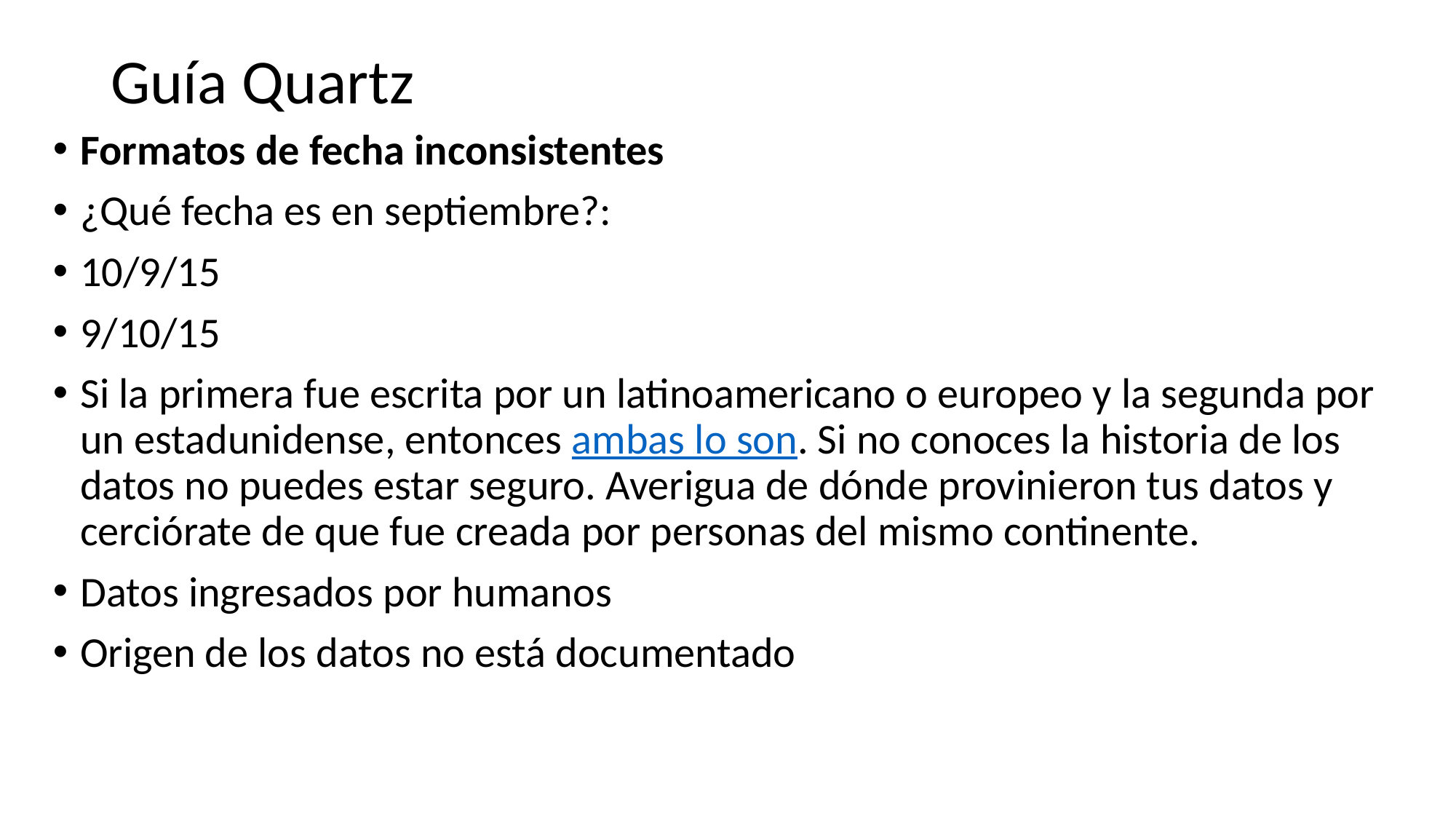

# Guía Quartz
Formatos de fecha inconsistentes
¿Qué fecha es en septiembre?:
10/9/15
9/10/15
Si la primera fue escrita por un latinoamericano o europeo y la segunda por un estadunidense, entonces ambas lo son. Si no conoces la historia de los datos no puedes estar seguro. Averigua de dónde provinieron tus datos y cerciórate de que fue creada por personas del mismo continente.
Datos ingresados por humanos
Origen de los datos no está documentado